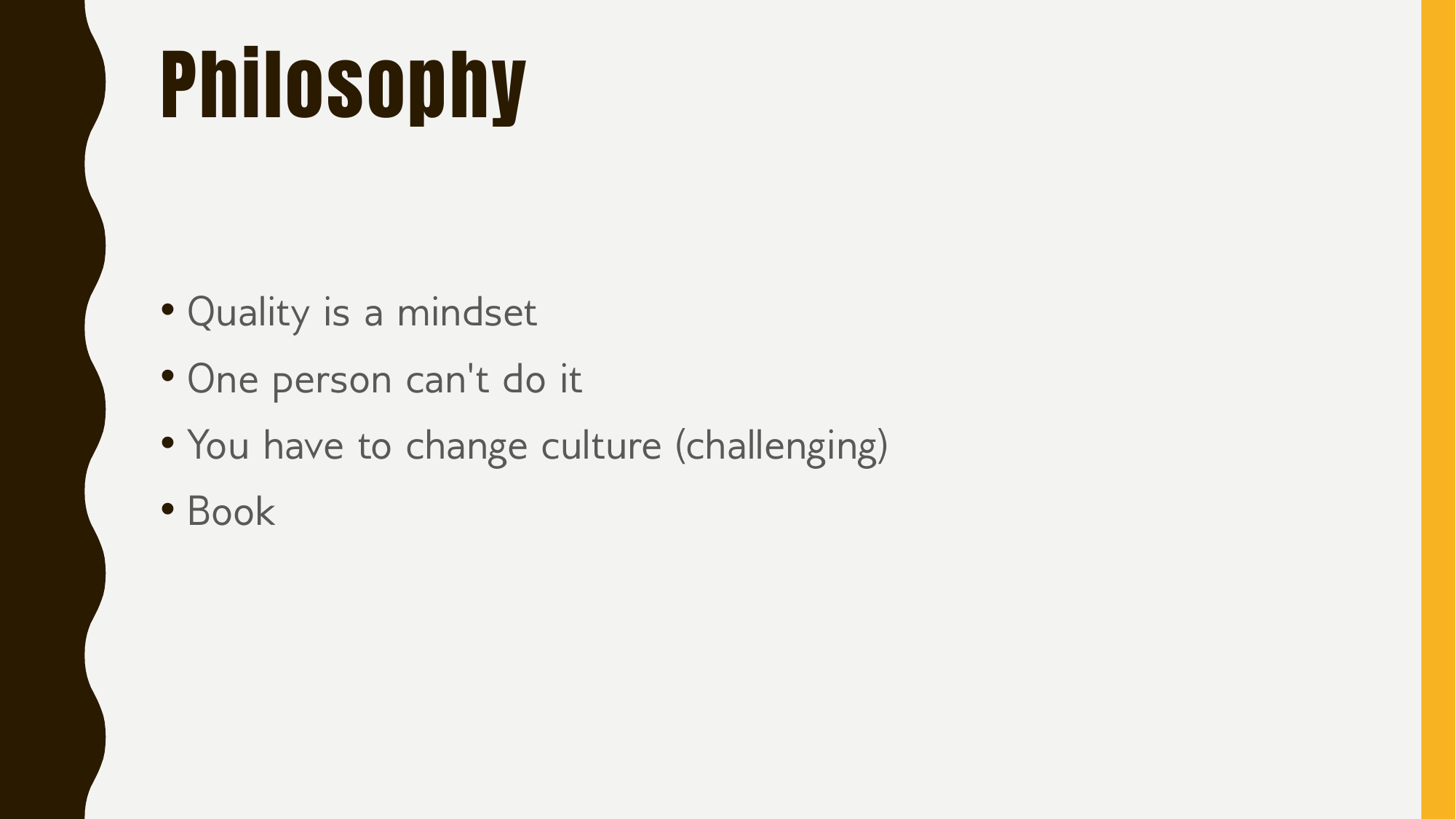

# Philosophy
Quality is a mindset
One person can't do it
You have to change culture (challenging)
Book